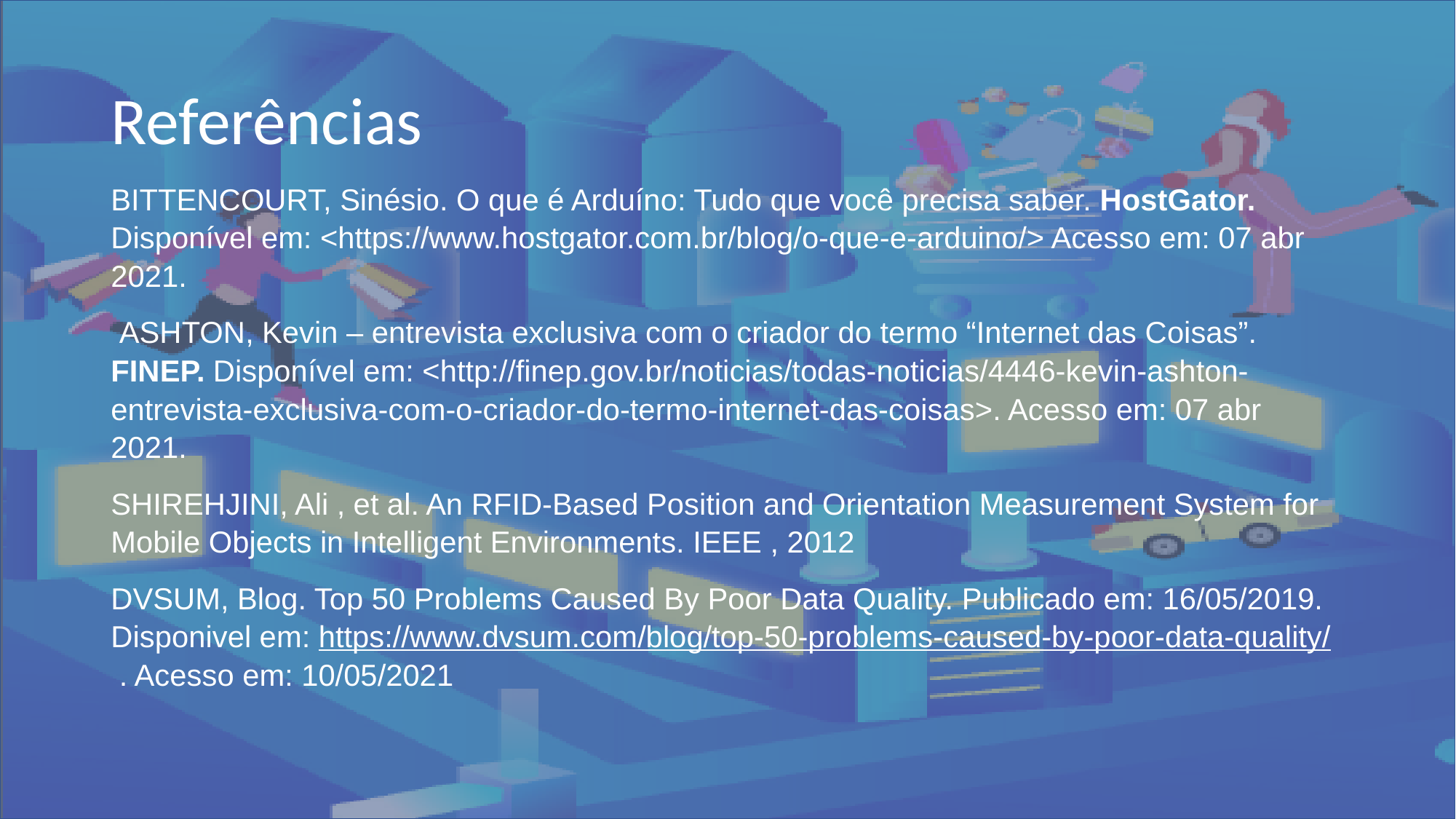

# Referências
BITTENCOURT, Sinésio. O que é Arduíno: Tudo que você precisa saber. HostGator. Disponível em: <https://www.hostgator.com.br/blog/o-que-e-arduino/> Acesso em: 07 abr 2021.
 ASHTON, Kevin – entrevista exclusiva com o criador do termo “Internet das Coisas”. FINEP. Disponível em: <http://finep.gov.br/noticias/todas-noticias/4446-kevin-ashton-entrevista-exclusiva-com-o-criador-do-termo-internet-das-coisas>. Acesso em: 07 abr 2021.
SHIREHJINI, Ali , et al. An RFID-Based Position and Orientation Measurement System for Mobile Objects in Intelligent Environments. IEEE , 2012
DVSUM, Blog. Top 50 Problems Caused By Poor Data Quality. Publicado em: 16/05/2019. Disponivel em: https://www.dvsum.com/blog/top-50-problems-caused-by-poor-data-quality/ . Acesso em: 10/05/2021